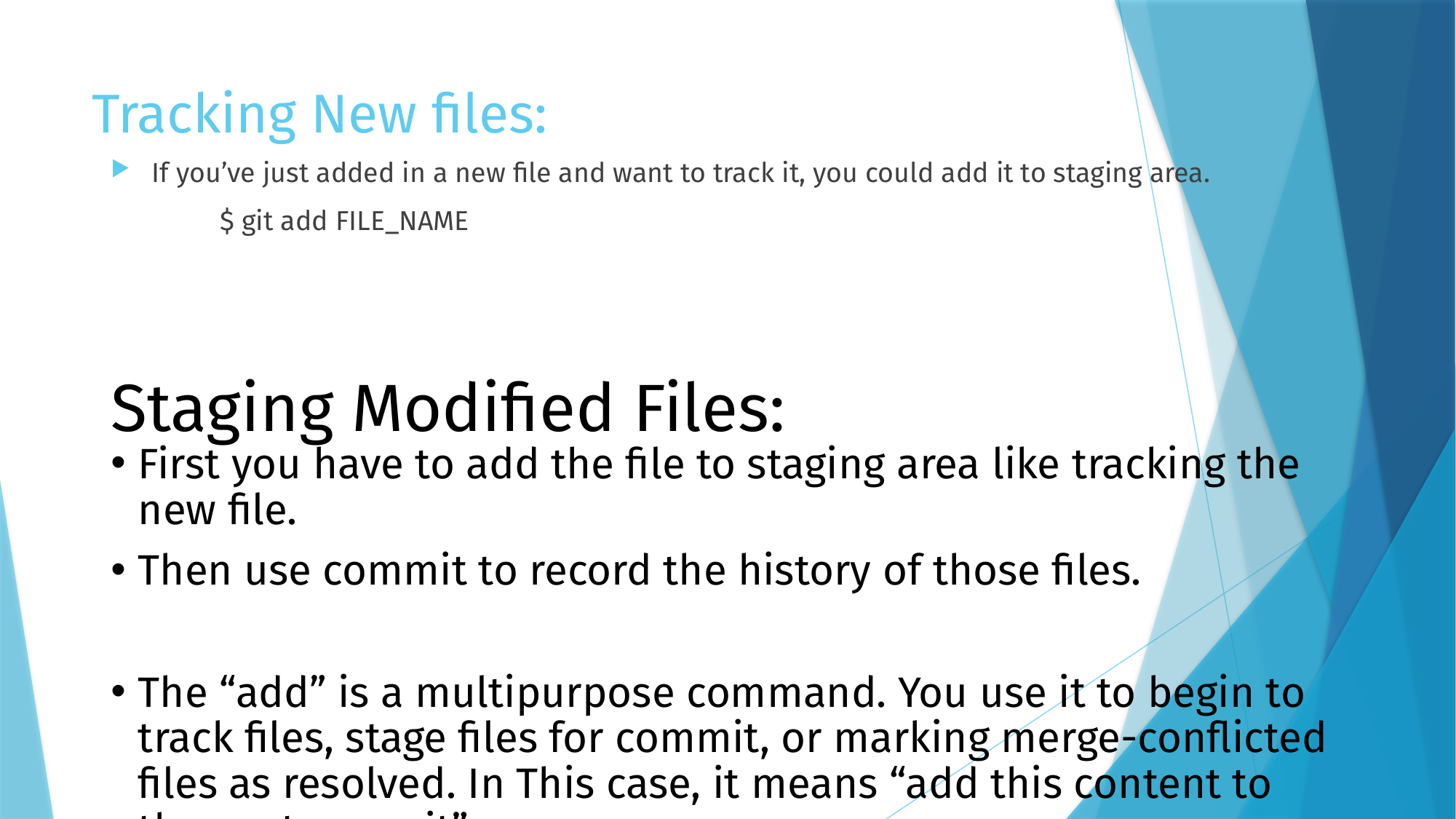

# Tracking New files:
If you’ve just added in a new file and want to track it, you could add it to staging area.
	$ git add FILE_NAME
Staging Modified Files:
First you have to add the file to staging area like tracking the new file.
Then use commit to record the history of those files.

The “add” is a multipurpose command. You use it to begin to track files, stage files for commit, or marking merge-conflicted files as resolved. In This case, it means “add this content to the next commit”.